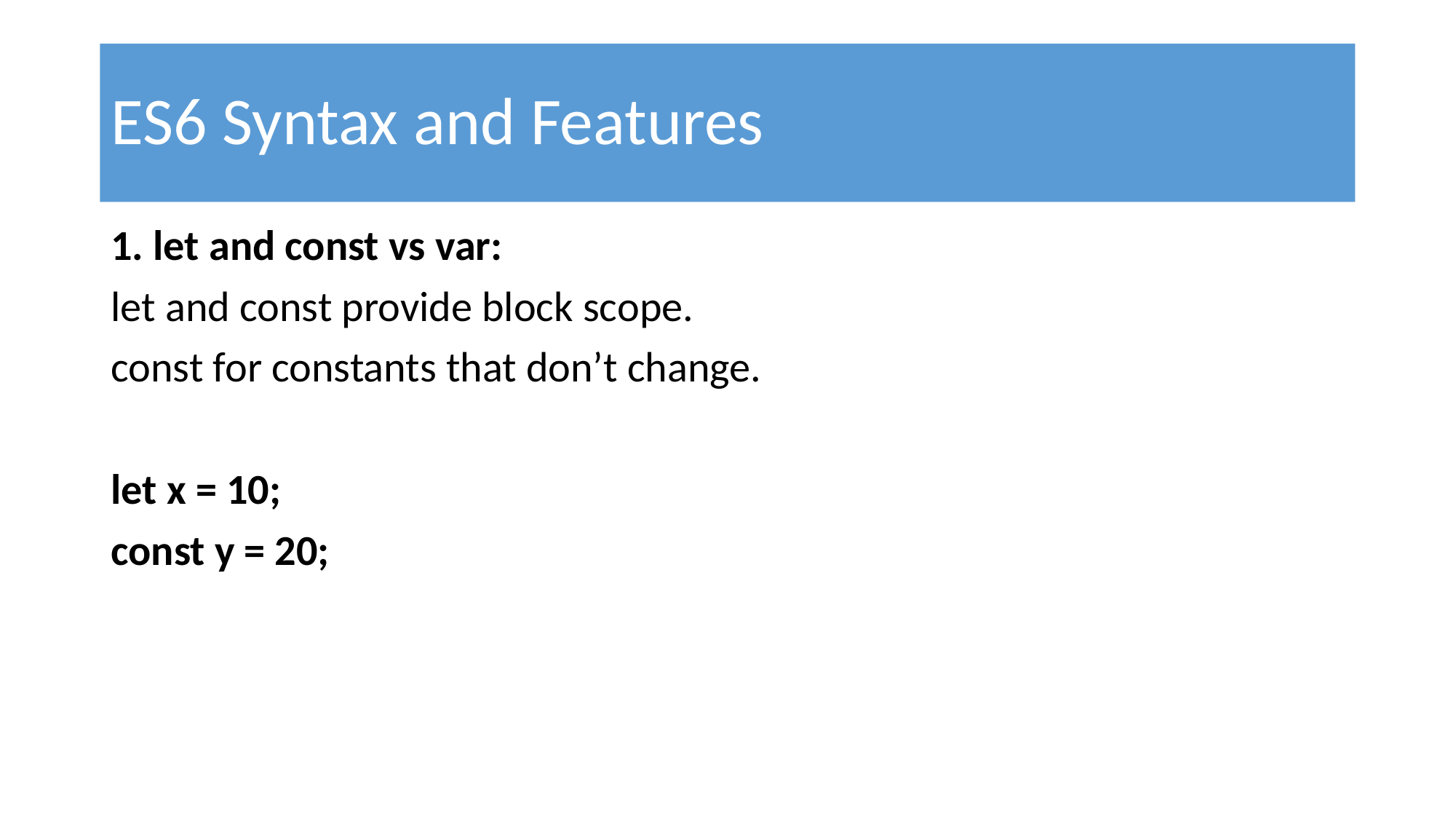

# ES6 Syntax and Features
1. let and const vs var:
let and const provide block scope.
const for constants that don’t change.

let x = 10;
const y = 20;